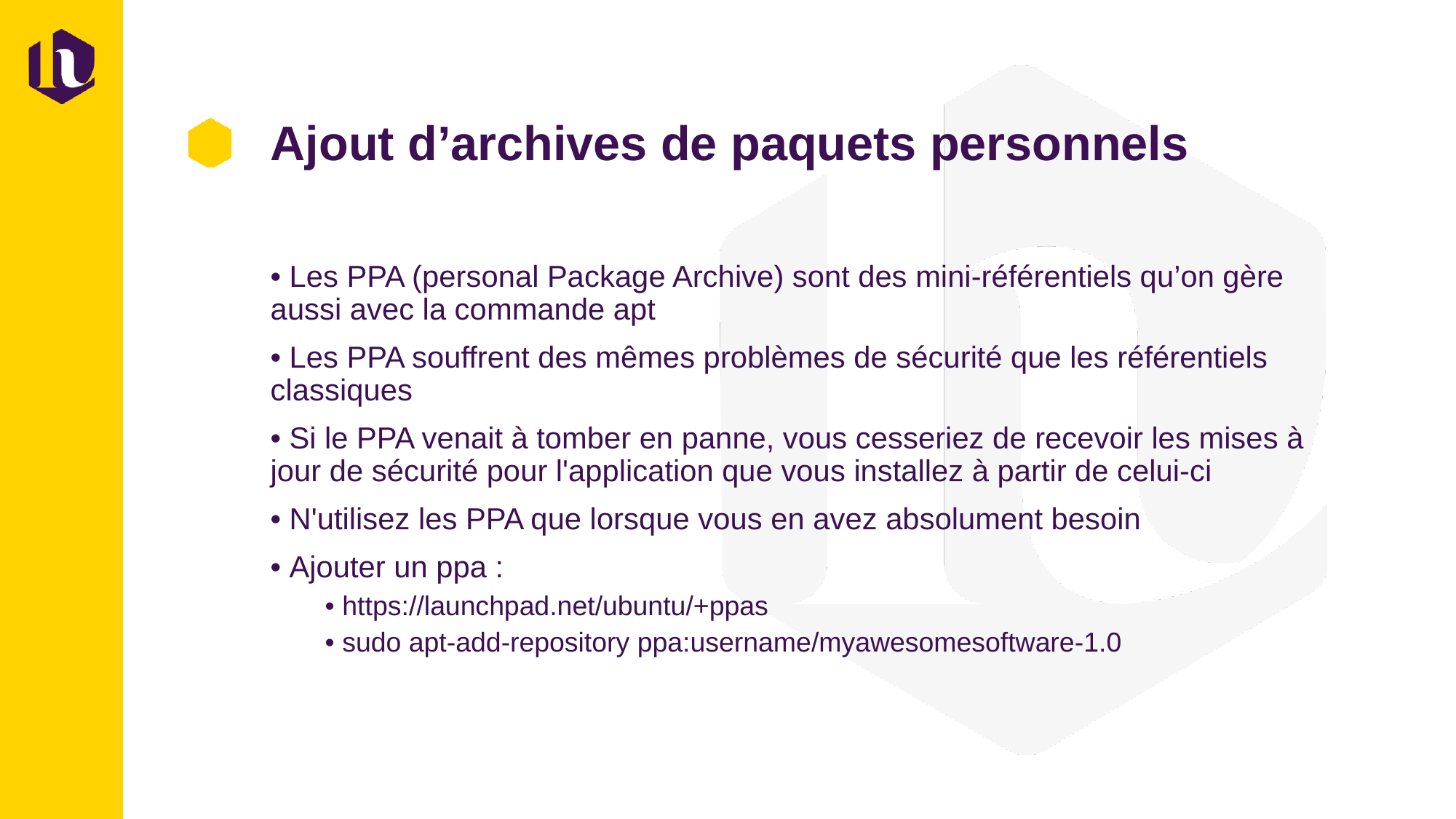

# Ajout d’archives de paquets personnels
• Les PPA (personal Package Archive) sont des mini-référentiels qu’on gère aussi avec la commande apt
• Les PPA souffrent des mêmes problèmes de sécurité que les référentiels classiques
• Si le PPA venait à tomber en panne, vous cesseriez de recevoir les mises à jour de sécurité pour l'application que vous installez à partir de celui-ci
• N'utilisez les PPA que lorsque vous en avez absolument besoin
• Ajouter un ppa :
• https://launchpad.net/ubuntu/+ppas
• sudo apt-add-repository ppa:username/myawesomesoftware-1.0